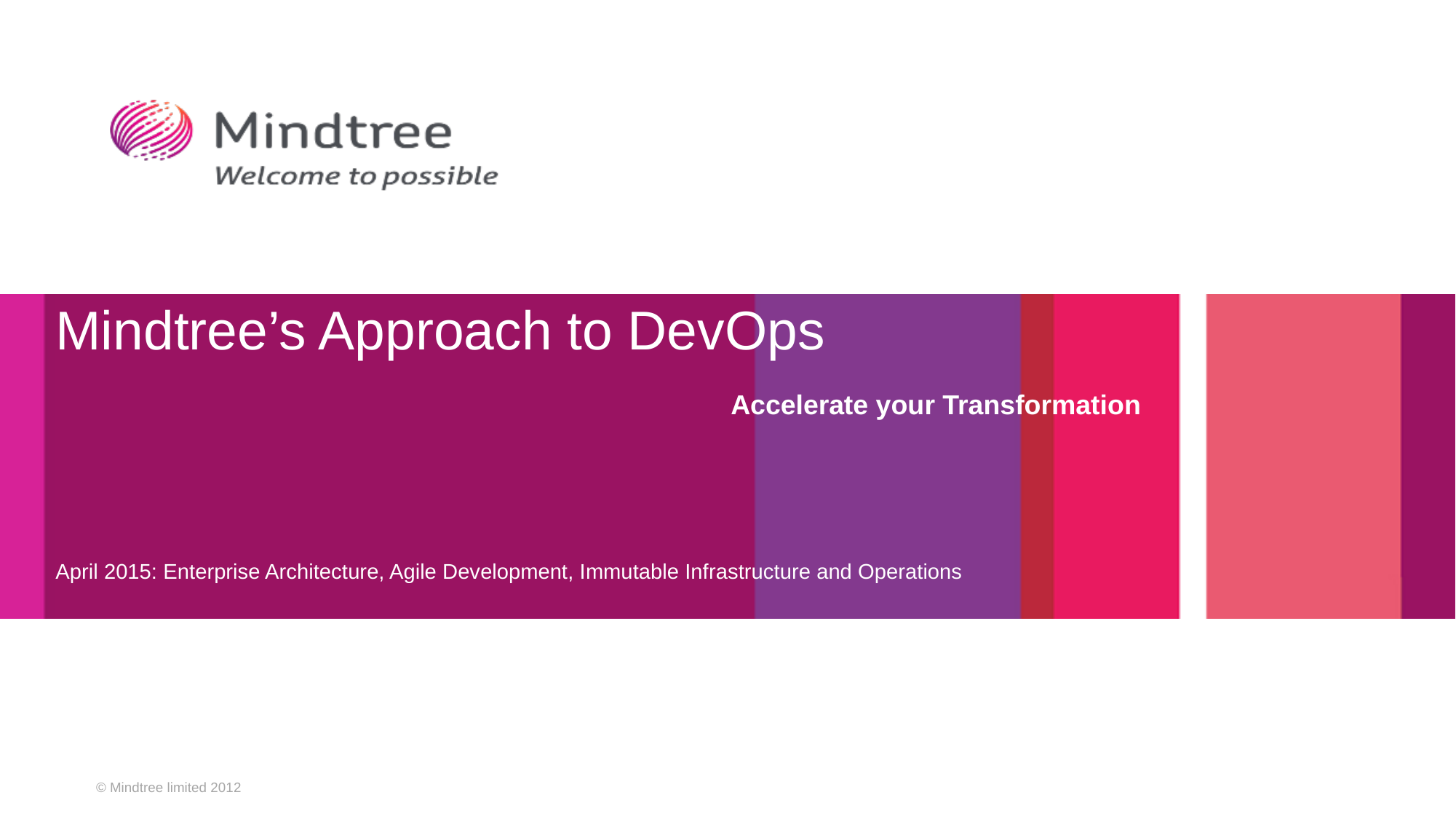

Mindtree’s Approach to DevOps

Accelerate your Transformation

April 2015: Enterprise Architecture, Agile Development, Immutable Infrastructure and Operations